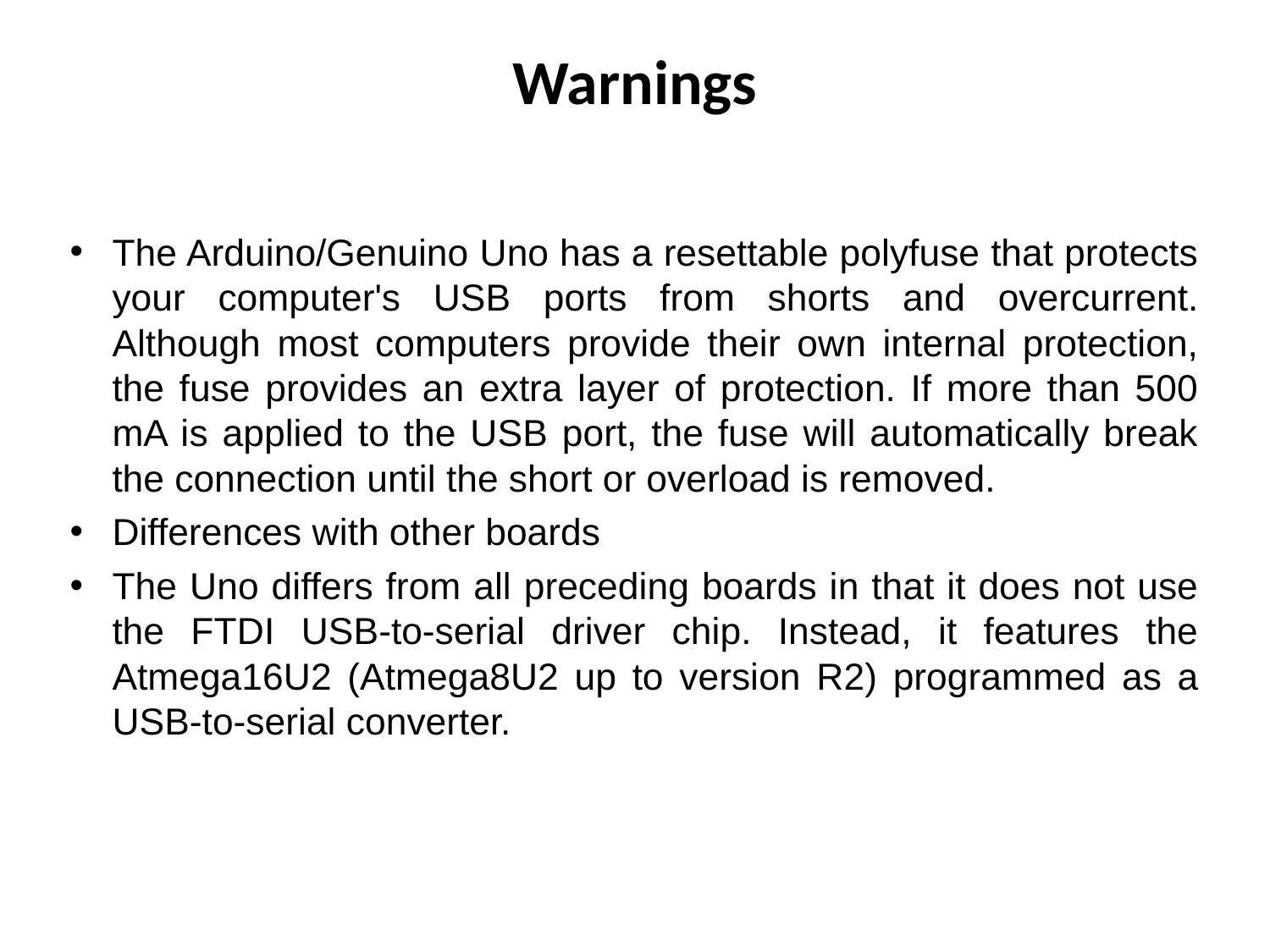

# Warnings
The Arduino/Genuino Uno has a resettable polyfuse that protects your computer's USB ports from shorts and overcurrent. Although most computers provide their own internal protection, the fuse provides an extra layer of protection. If more than 500 mA is applied to the USB port, the fuse will automatically break the connection until the short or overload is removed.
Differences with other boards
The Uno differs from all preceding boards in that it does not use the FTDI USB-to-serial driver chip. Instead, it features the Atmega16U2 (Atmega8U2 up to version R2) programmed as a USB-to-serial converter.